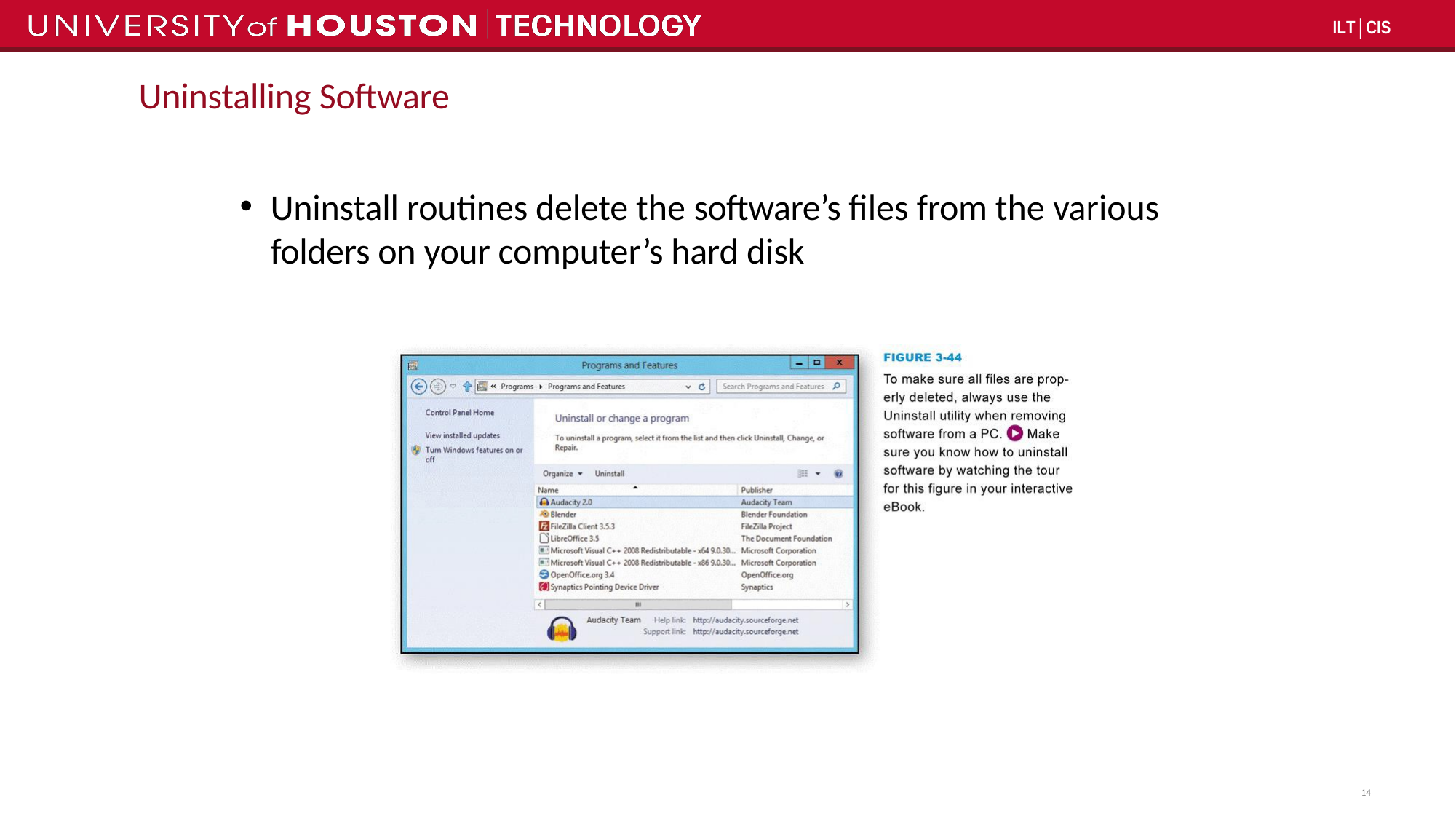

ILT│CIS
# Uninstalling Software
Uninstall routines delete the software’s files from the various  folders on your computer’s hard disk

14